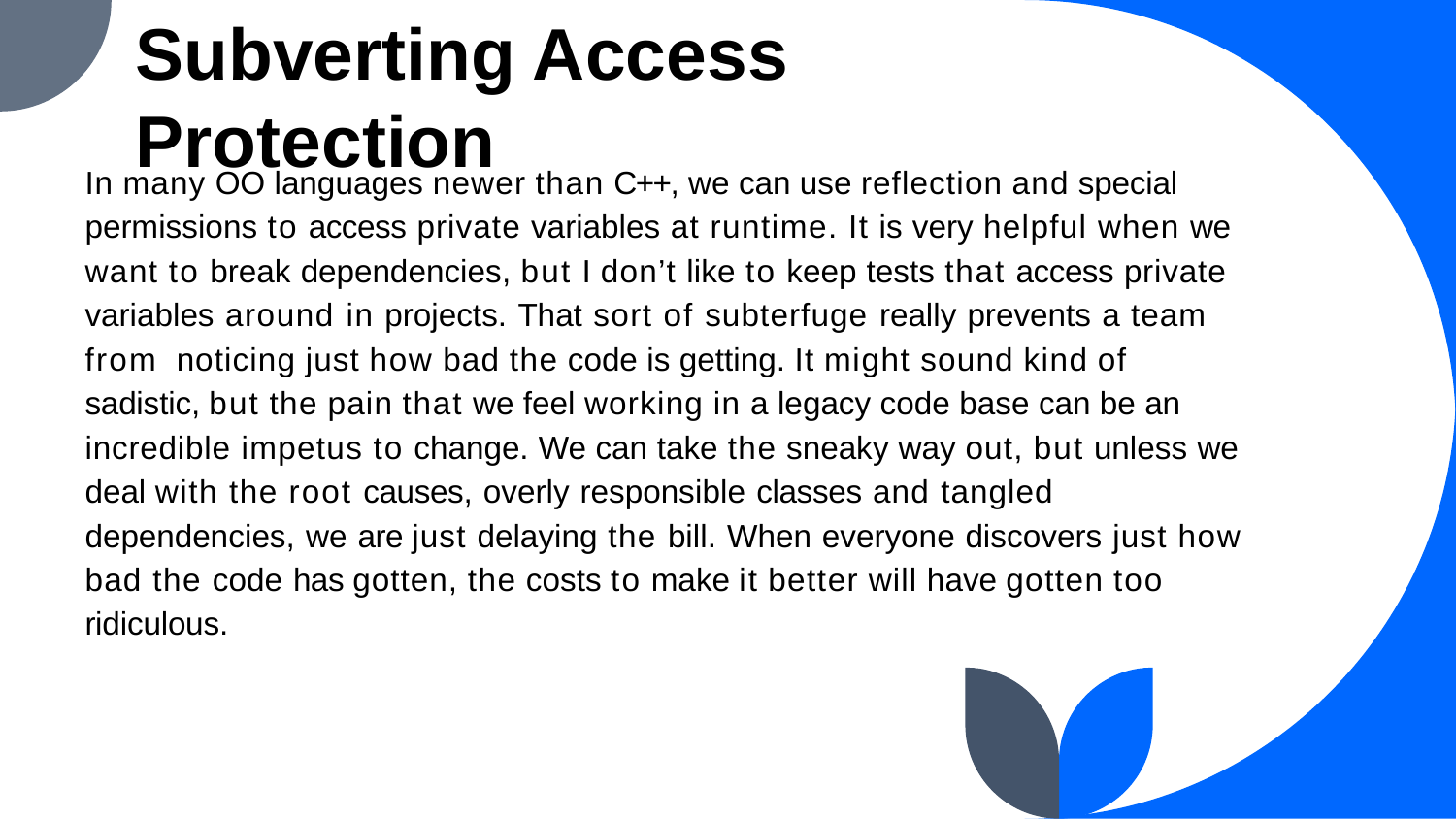

Subverting Access Protection
In many OO languages newer than C++, we can use reflection and special permissions to access private variables at runtime. It is very helpful when we want to break dependencies, but I don’t like to keep tests that access private variables around in projects. That sort of subterfuge really prevents a team from  noticing just how bad the code is getting. It might sound kind of sadistic, but the pain that we feel working in a legacy code base can be an incredible impetus to change. We can take the sneaky way out, but unless we deal with the root causes, overly responsible classes and tangled dependencies, we are just delaying the bill. When everyone discovers just how bad the code has gotten, the costs to make it better will have gotten too ridiculous.